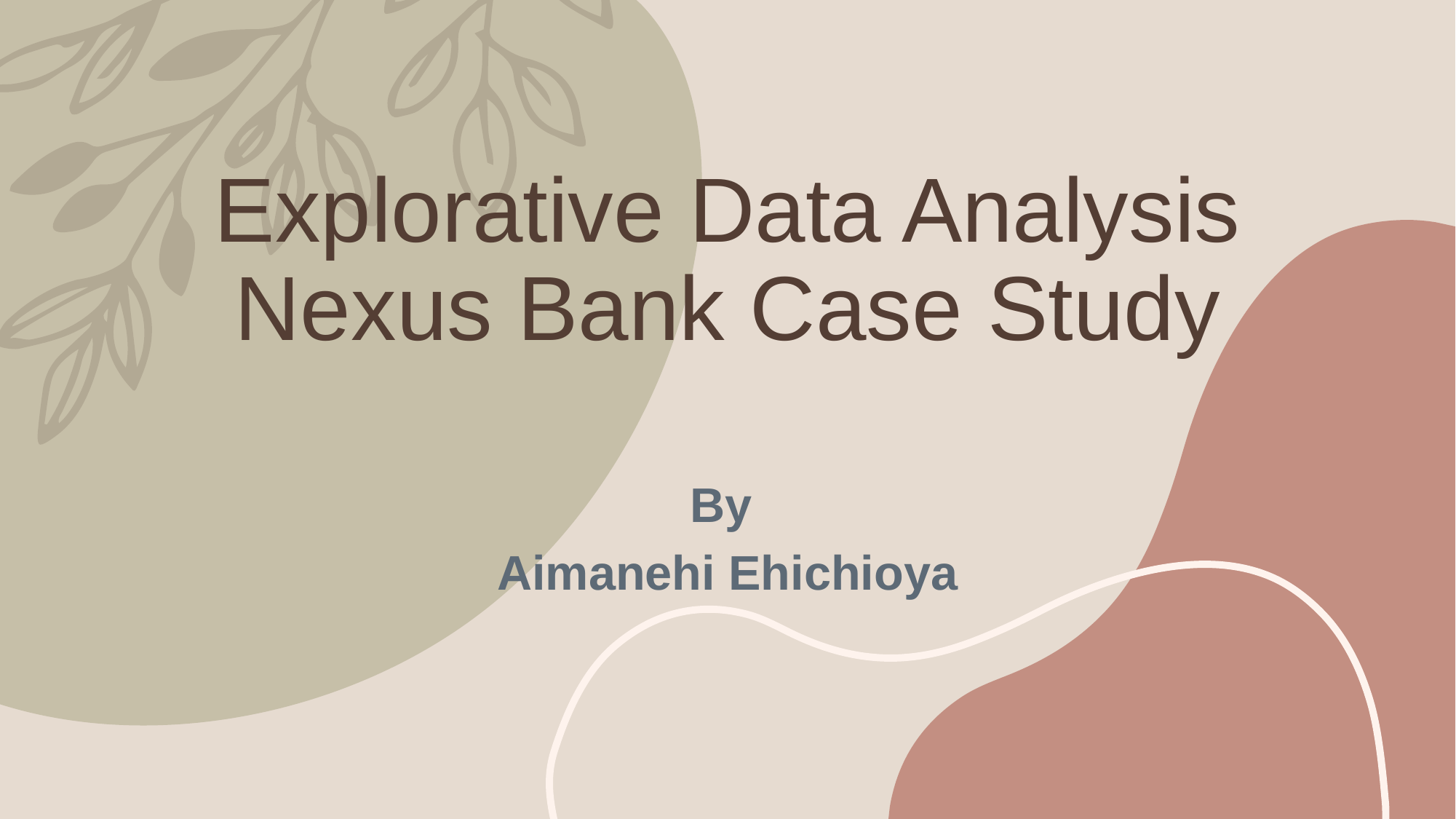

# Explorative Data Analysis Nexus Bank Case Study
By
Aimanehi Ehichioya